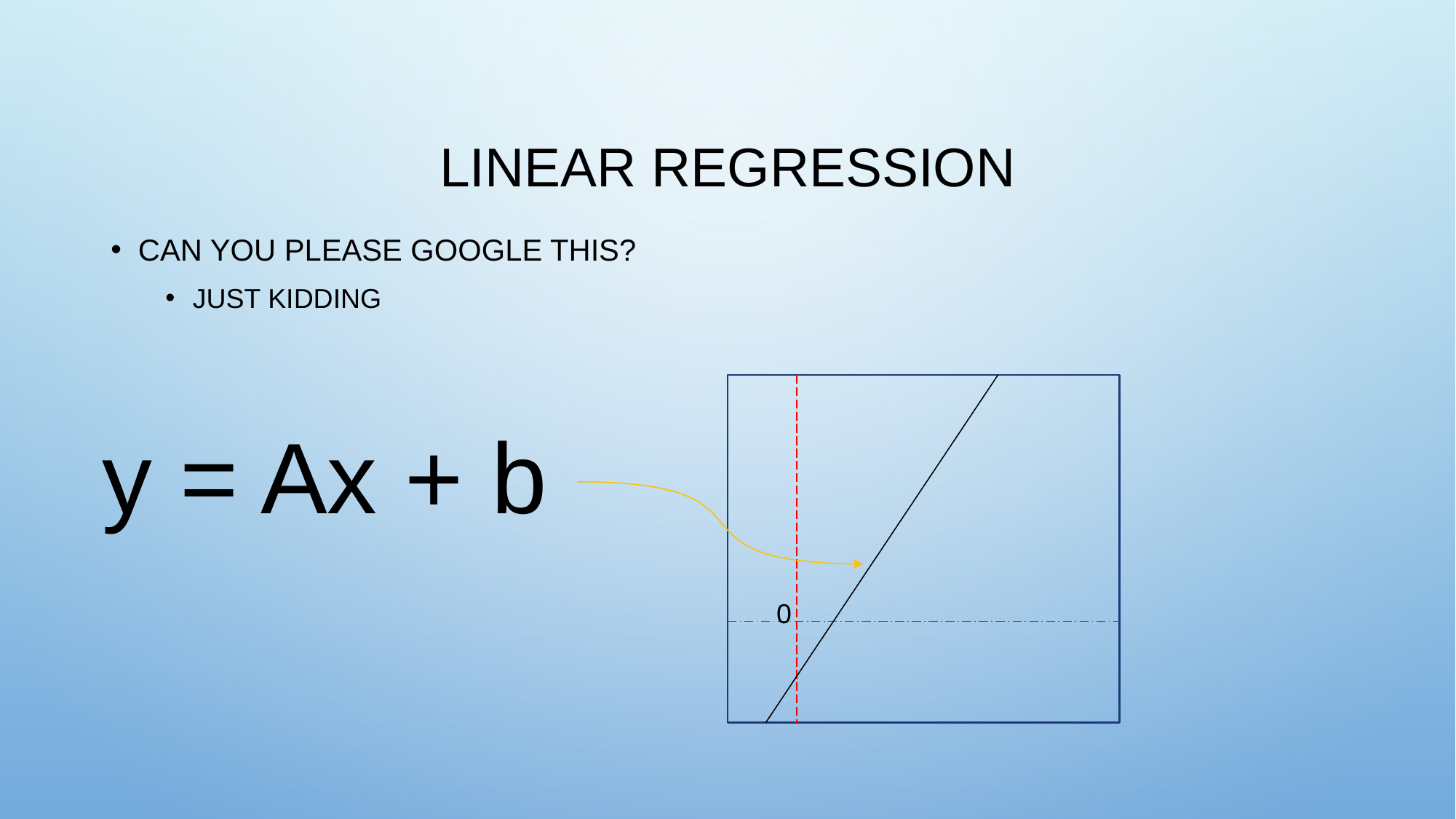

# Linear regression
Can you please google this?
Just kidding

y = Ax + b
0